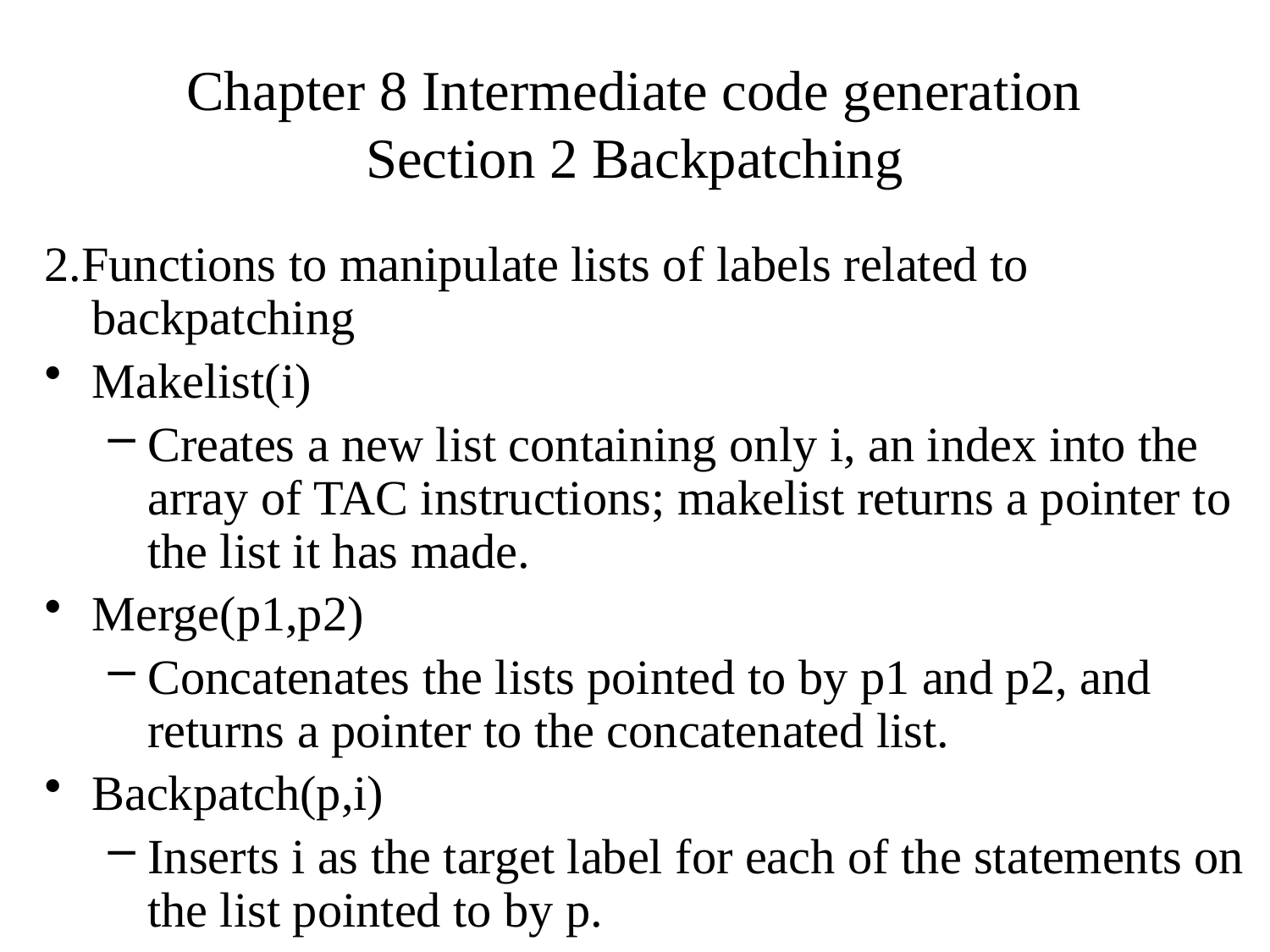

# Chapter 8 Intermediate code generation Section 2 Backpatching
2.Functions to manipulate lists of labels related to backpatching
Makelist(i)
Creates a new list containing only i, an index into the array of TAC instructions; makelist returns a pointer to the list it has made.
Merge(p1,p2)
Concatenates the lists pointed to by p1 and p2, and returns a pointer to the concatenated list.
Backpatch(p,i)
Inserts i as the target label for each of the statements on the list pointed to by p.